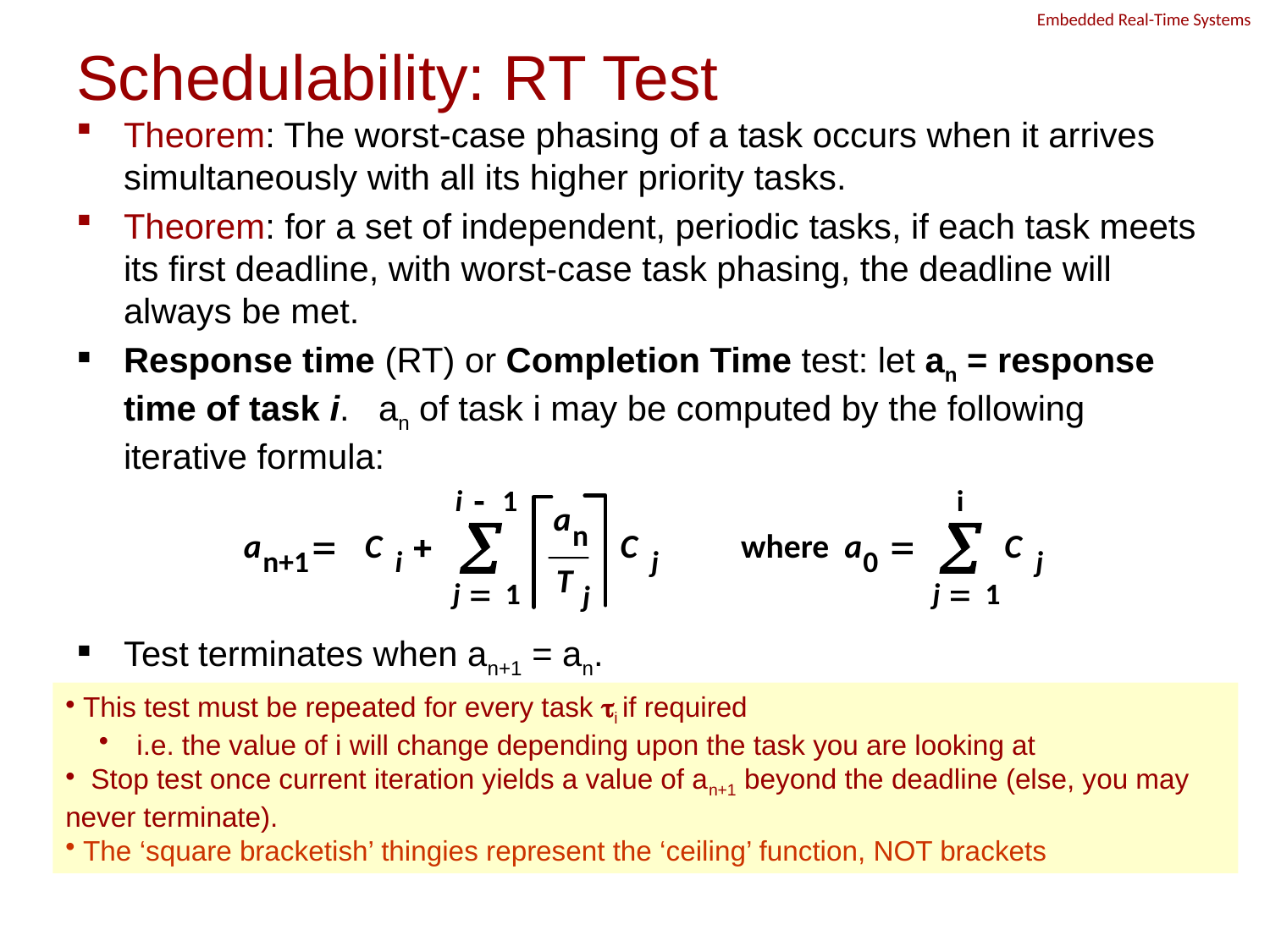

# Schedulability: RT Test
Theorem: The worst-case phasing of a task occurs when it arrives simultaneously with all its higher priority tasks.
Theorem: for a set of independent, periodic tasks, if each task meets its first deadline, with worst-case task phasing, the deadline will always be met.
Response time (RT) or Completion Time test: let an = response time of task i.   an of task i may be computed by the following iterative formula:

Test terminates when an+1 = an.
Task i is schedulable if its response time is before its deadline: an < Ti
The above must be repeated for every task i from scratch
i
−
1
i
a

∑
∑
n
a
=
C
+
C
where  a
=
C
n+1
i
j
0
j
T

j
=
1
j
=
1
j
 This test must be repeated for every task τi if required
 i.e. the value of i will change depending upon the task you are looking at
  Stop test once current iteration yields a value of an+1 beyond the deadline (else, you may never terminate).
 The ‘square bracketish’ thingies represent the ‘ceiling’ function, NOT brackets